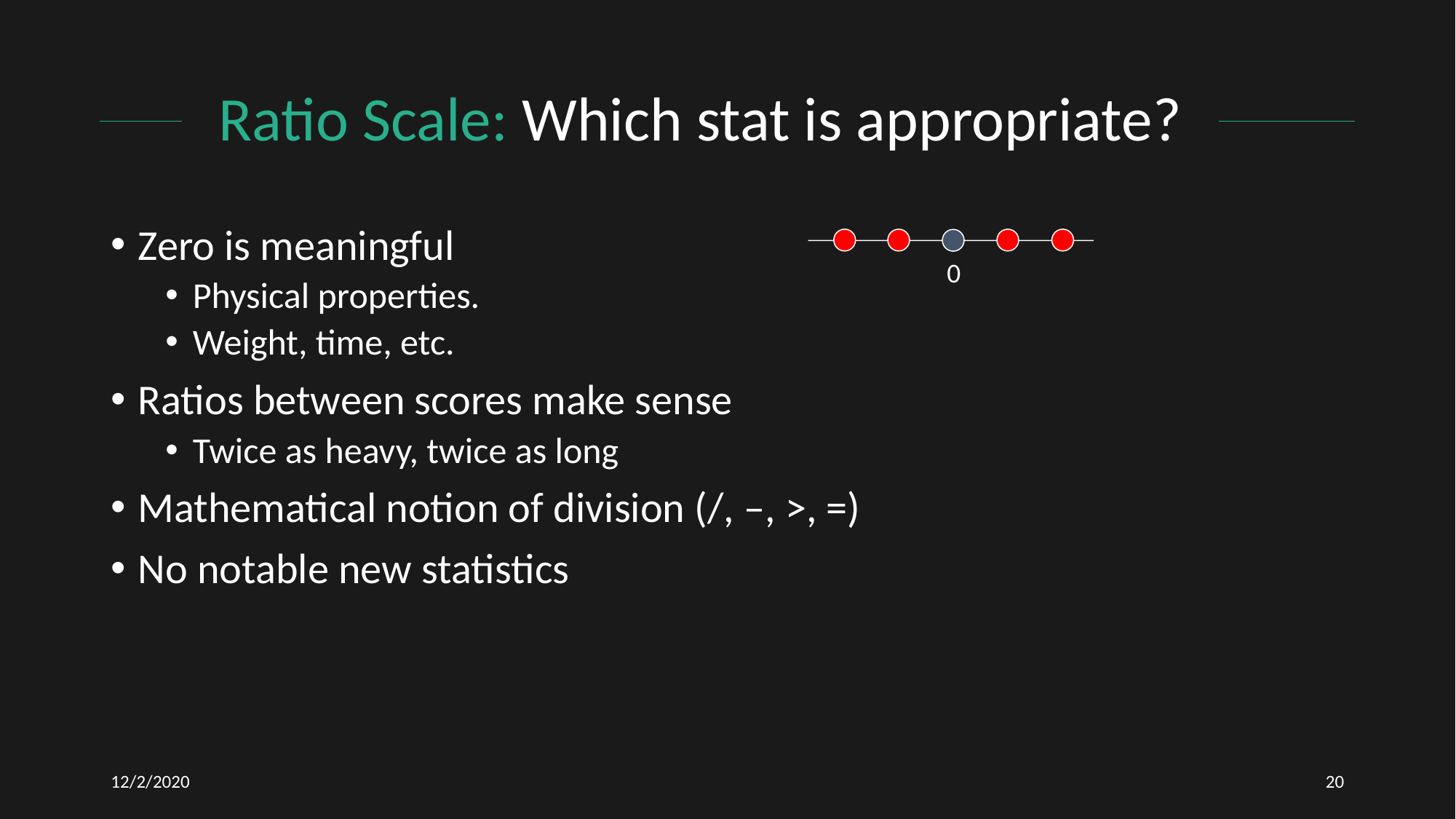

# Ratio Scale: Which stat is appropriate?
Zero is meaningful
Physical properties.
Weight, time, etc.
Ratios between scores make sense
Twice as heavy, twice as long
Mathematical notion of division (/, –, >, =)
No notable new statistics

0
12/2/2020
20